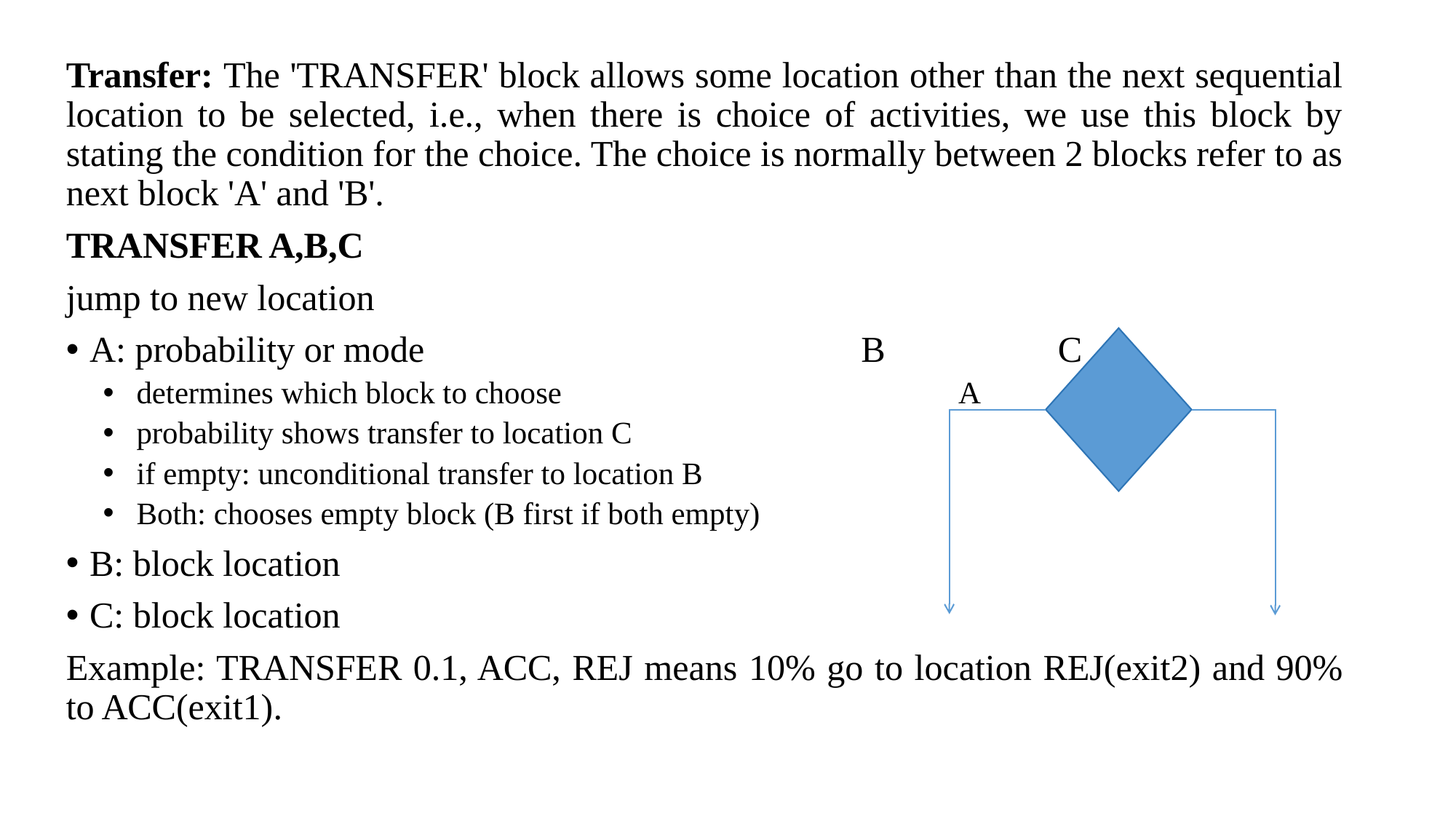

Transfer: The 'TRANSFER' block allows some location other than the next sequential location to be selected, i.e., when there is choice of activities, we use this block by stating the condition for the choice. The choice is normally between 2 blocks refer to as next block 'A' and 'B'.
TRANSFER A,B,C
jump to new location
A: probability or mode                                                B                   C
determines which block to choose                                                   A
probability shows transfer to location C
if empty: unconditional transfer to location B
Both: chooses empty block (B first if both empty)
B: block location
C: block location
Example: TRANSFER 0.1, ACC, REJ means 10% go to location REJ(exit2) and 90% to ACC(exit1).